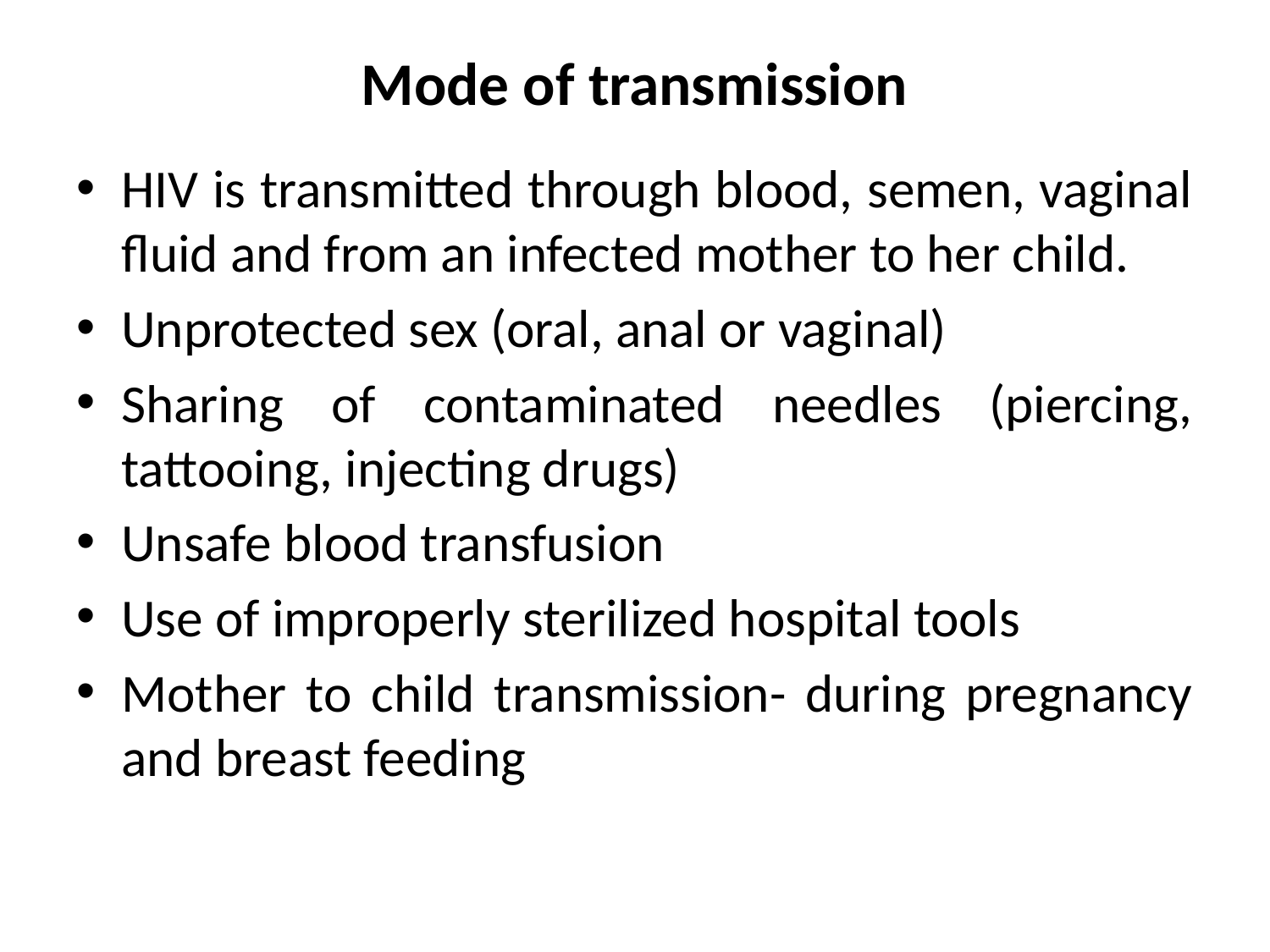

# Mode of transmission
HIV is transmitted through blood, semen, vaginal fluid and from an infected mother to her child.
Unprotected sex (oral, anal or vaginal)
Sharing of contaminated needles (piercing, tattooing, injecting drugs)
Unsafe blood transfusion
Use of improperly sterilized hospital tools
Mother to child transmission- during pregnancy and breast feeding